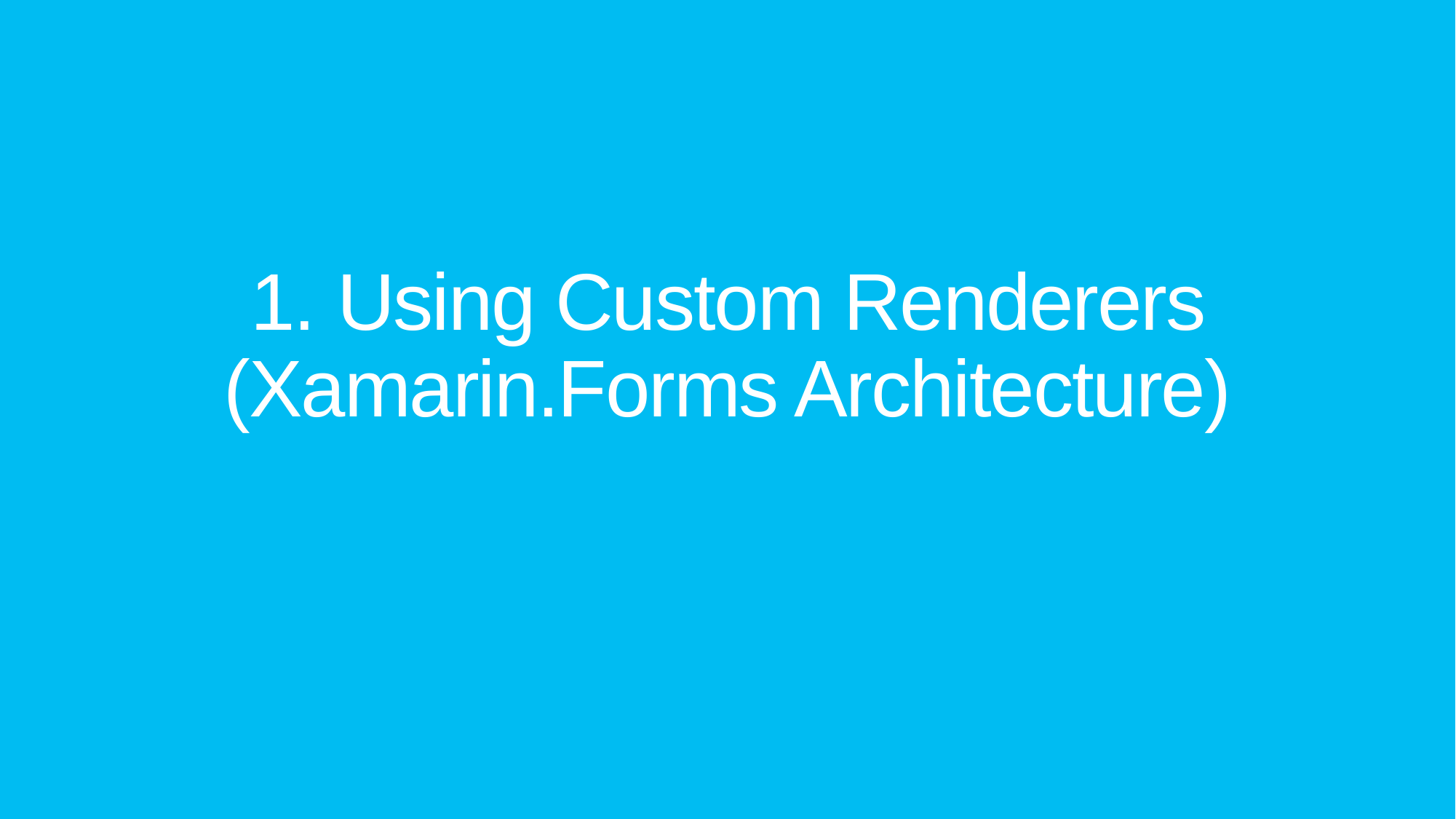

# 1. Using Custom Renderers (Xamarin.Forms Architecture)